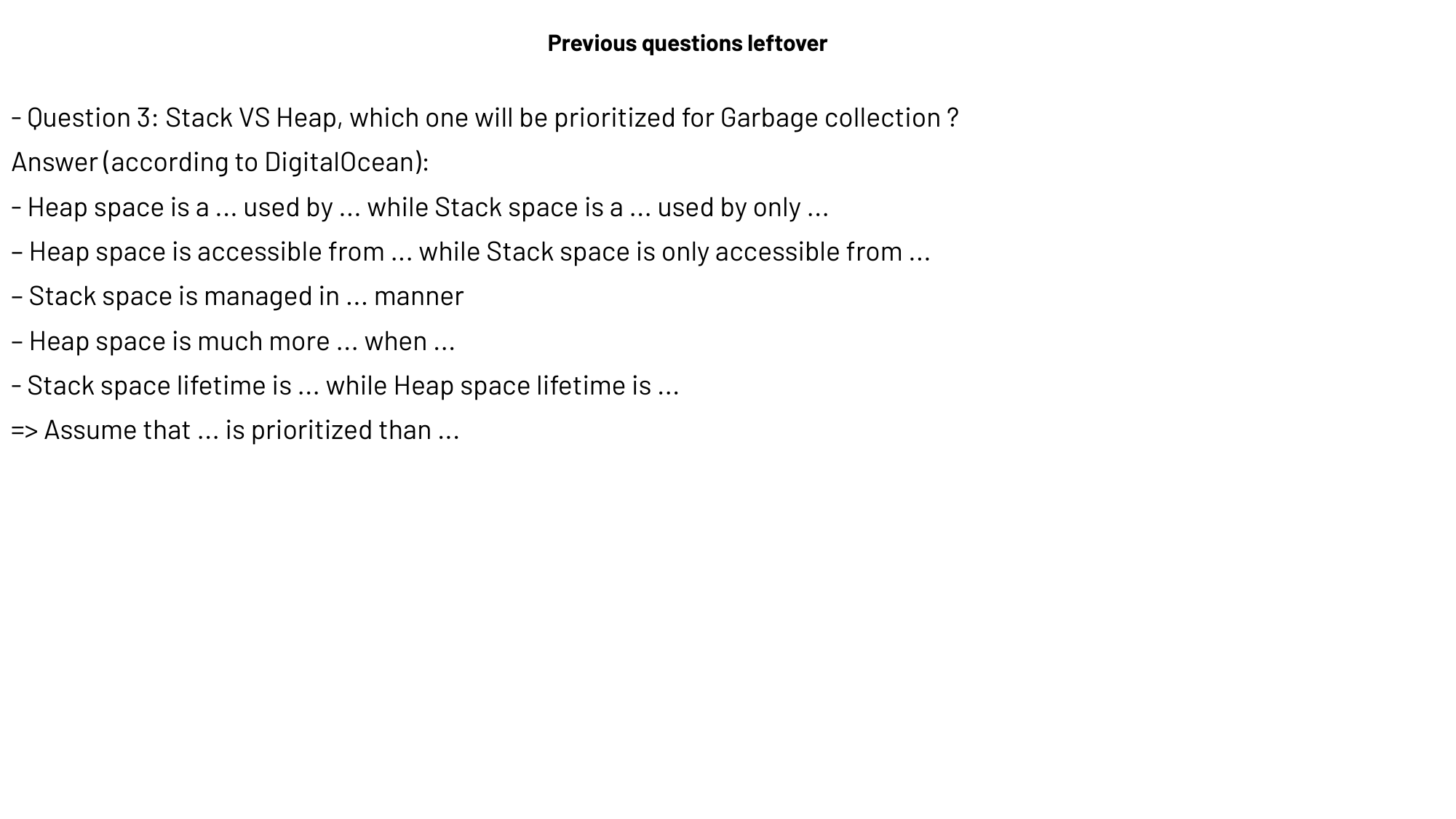

Previous questions leftover
- Question 3: Stack VS Heap, which one will be prioritized for Garbage collection ?
Answer (according to DigitalOcean):
- Heap space is a ... used by ... while Stack space is a ... used by only ...
– Heap space is accessible from ... while Stack space is only accessible from ...
– Stack space is managed in ... manner
– Heap space is much more ... when ...
- Stack space lifetime is ... while Heap space lifetime is ...
=> Assume that ... is prioritized than ...